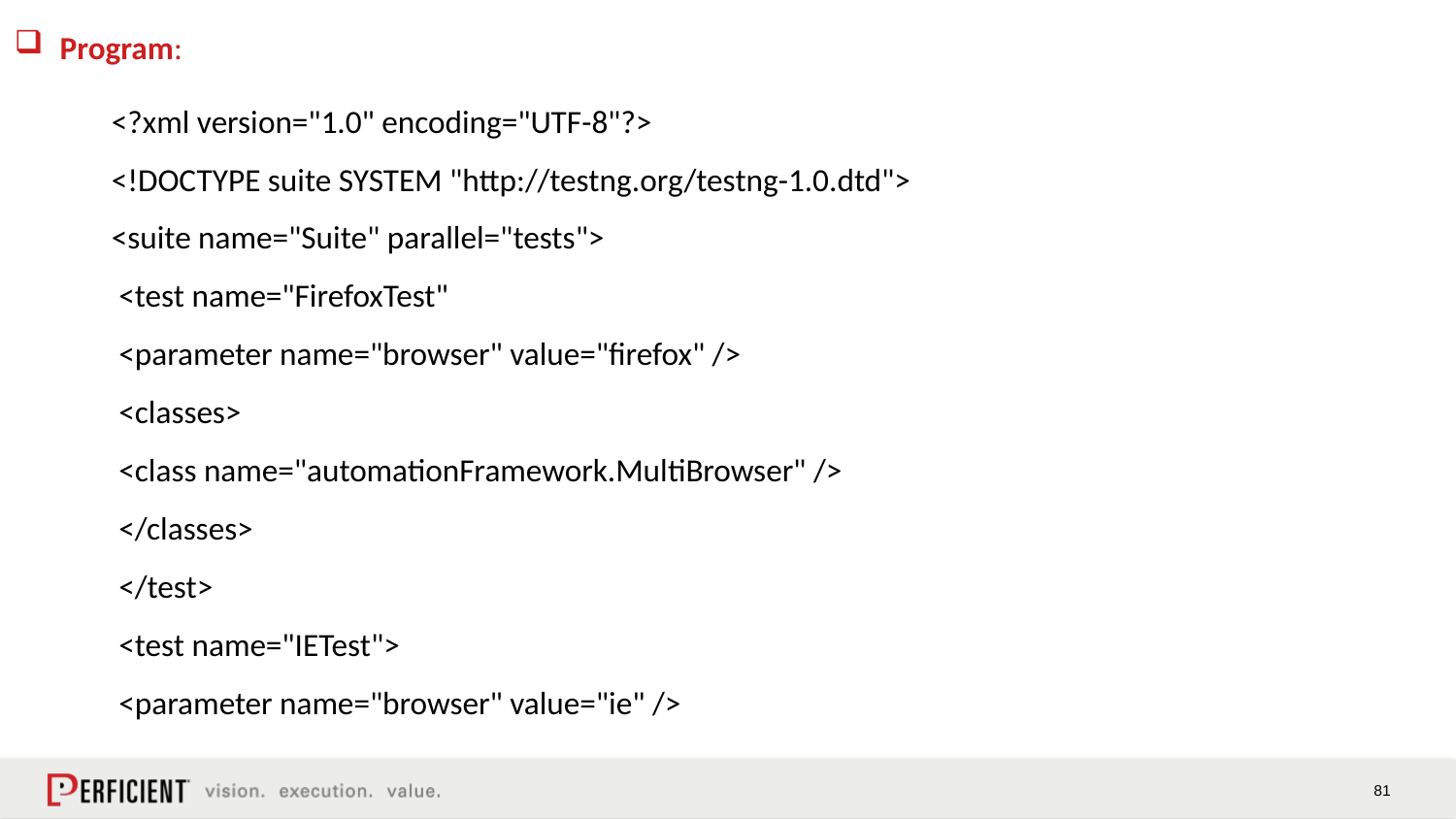

# Program:

<?xml version="1.0" encoding="UTF-8"?>
<!DOCTYPE suite SYSTEM "http://testng.org/testng-1.0.dtd">
<suite name="Suite" parallel="tests">
 <test name="FirefoxTest"
 <parameter name="browser" value="firefox" />
 <classes>
 <class name="automationFramework.MultiBrowser" />
 </classes>
 </test>
 <test name="IETest">
 <parameter name="browser" value="ie" />